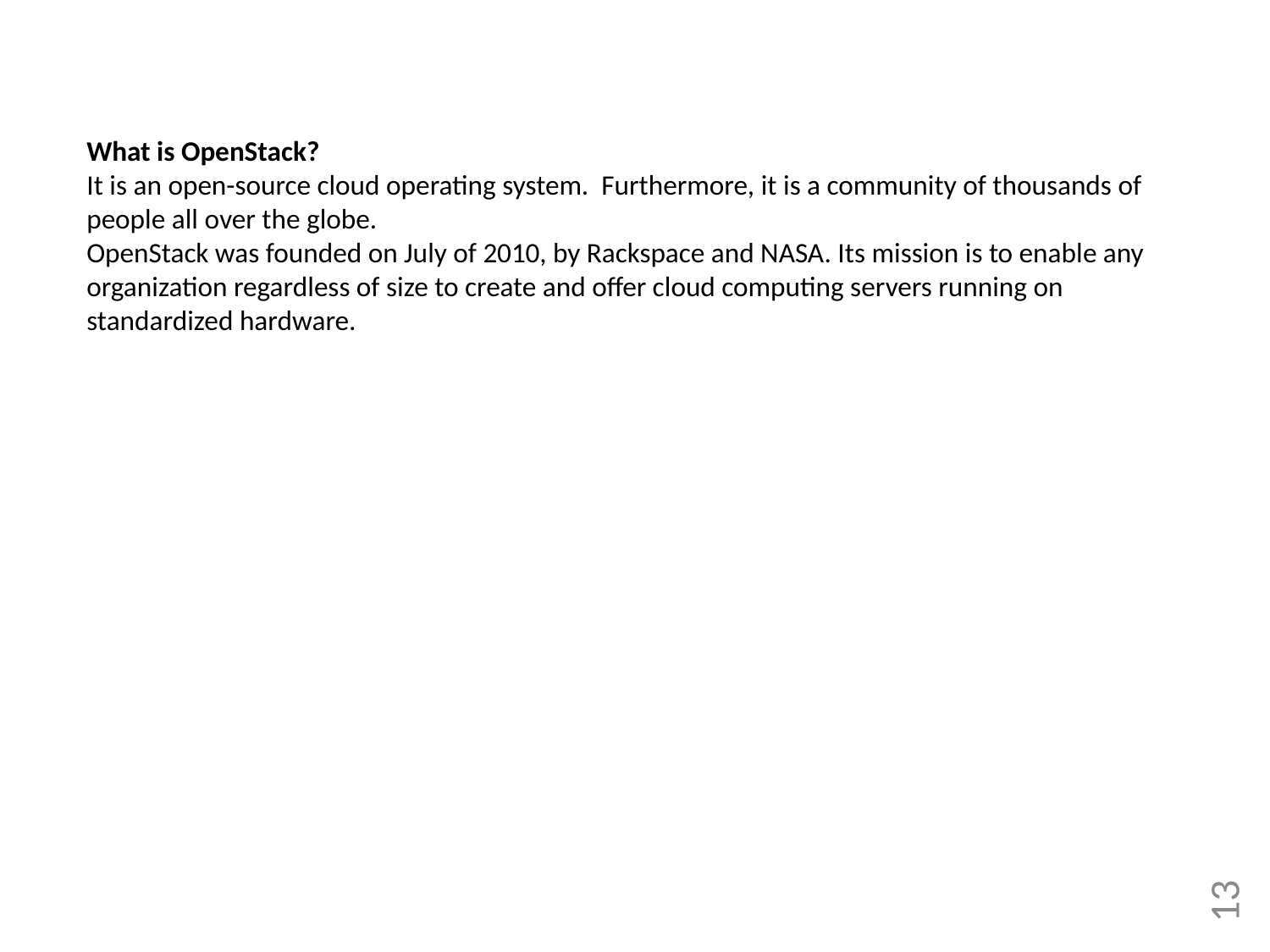

What is OpenStack?
It is an open-source cloud operating system.  Furthermore, it is a community of thousands of people all over the globe.
OpenStack was founded on July of 2010, by Rackspace and NASA. Its mission is to enable any organization regardless of size to create and offer cloud computing servers running on standardized hardware.
13